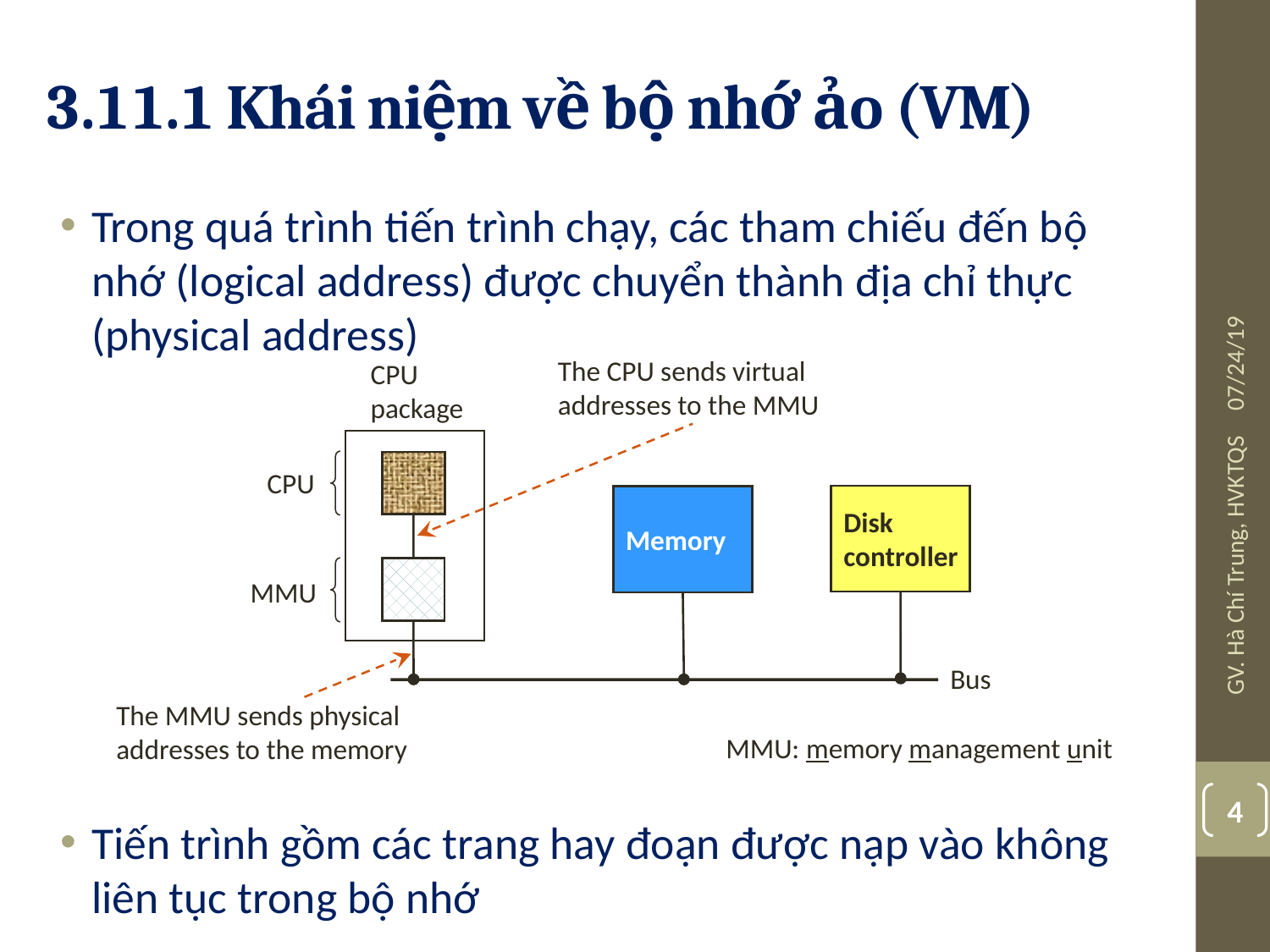

# 3.11.1 Khái niệm về bộ nhớ ảo (VM)
Trong quá trình tiến trình chạy, các tham chiếu đến bộ nhớ (logical address) được chuyển thành địa chỉ thực (physical address)

Tiến trình gồm các trang hay đoạn được nạp vào không liên tục trong bộ nhớ

07/24/19
The CPU sends virtual
addresses to the MMU
CPU
package

CPU
Disk
controller
Memory

MMU

Bus

The MMU sends physical
addresses to the memory
MMU: memory management unit
GV. Hà Chí Trung, HVKTQS
4